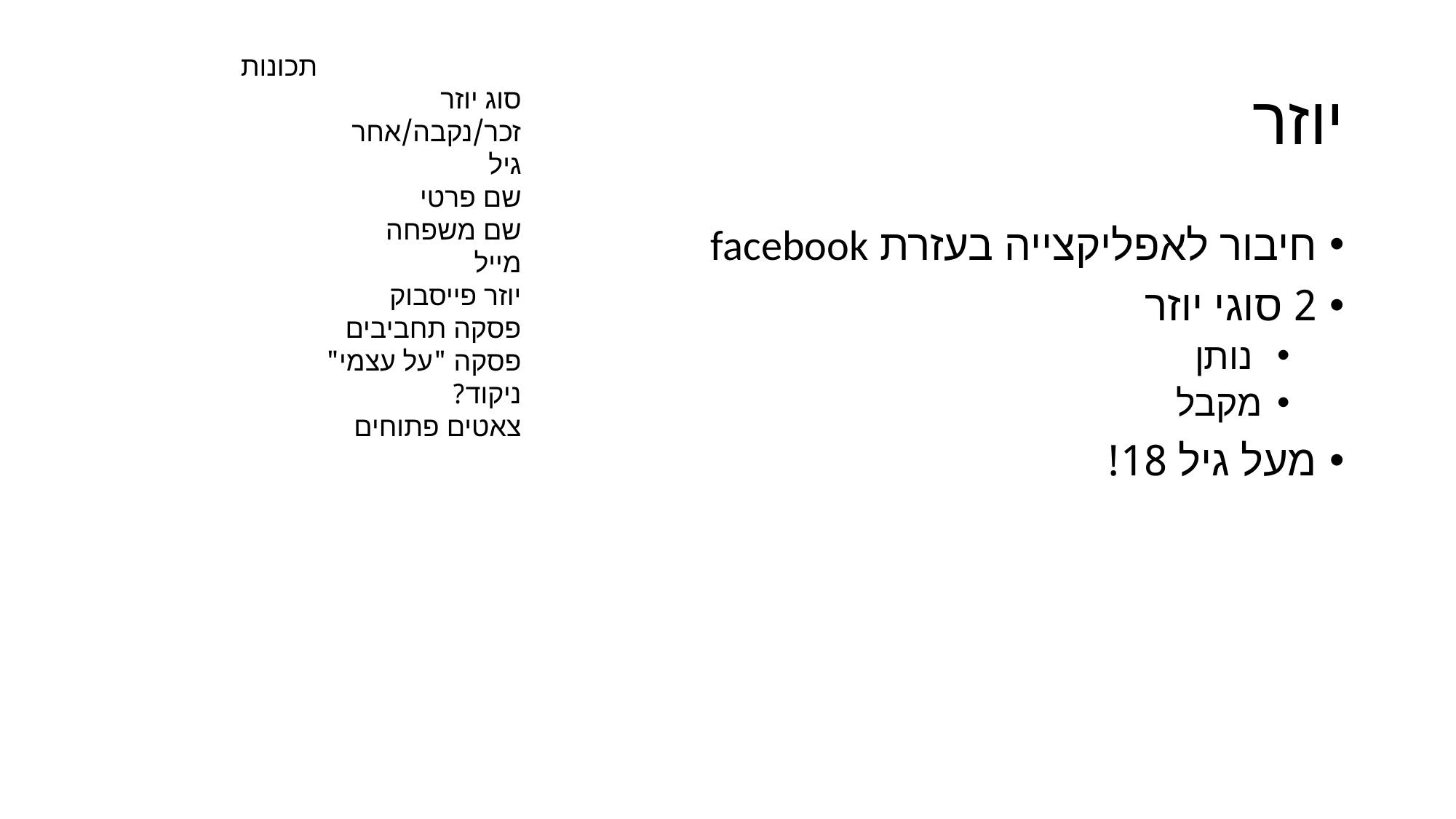

תכונות
סוג יוזר
זכר/נקבה/אחר
גיל
שם פרטי
שם משפחה
מייל
יוזר פייסבוק
פסקה תחביבים
פסקה "על עצמי"
ניקוד?
צאטים פתוחים
# יוזר
חיבור לאפליקצייה בעזרת facebook
2 סוגי יוזר
 נותן
מקבל
מעל גיל 18!